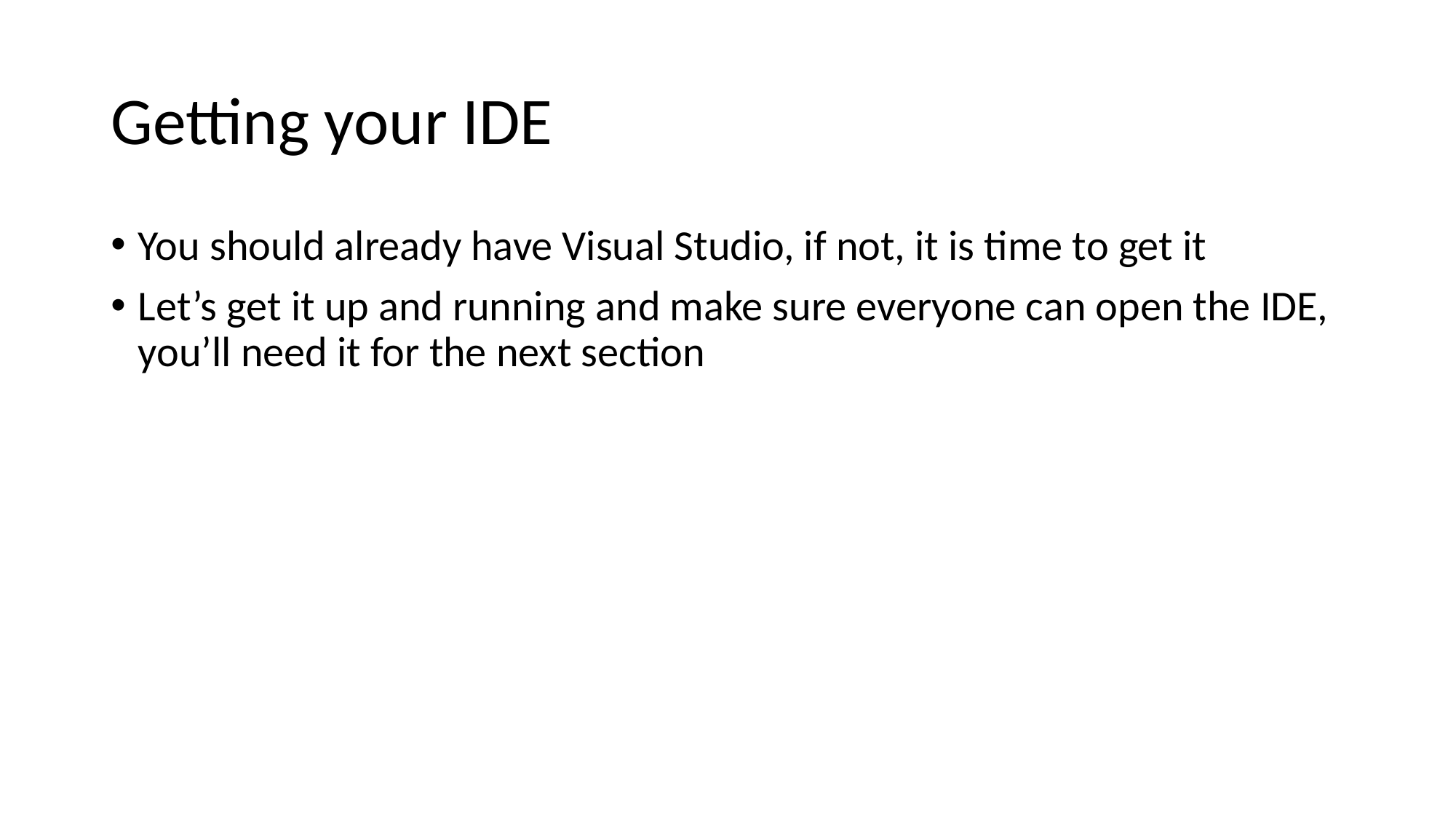

# Getting your IDE
You should already have Visual Studio, if not, it is time to get it
Let’s get it up and running and make sure everyone can open the IDE, you’ll need it for the next section